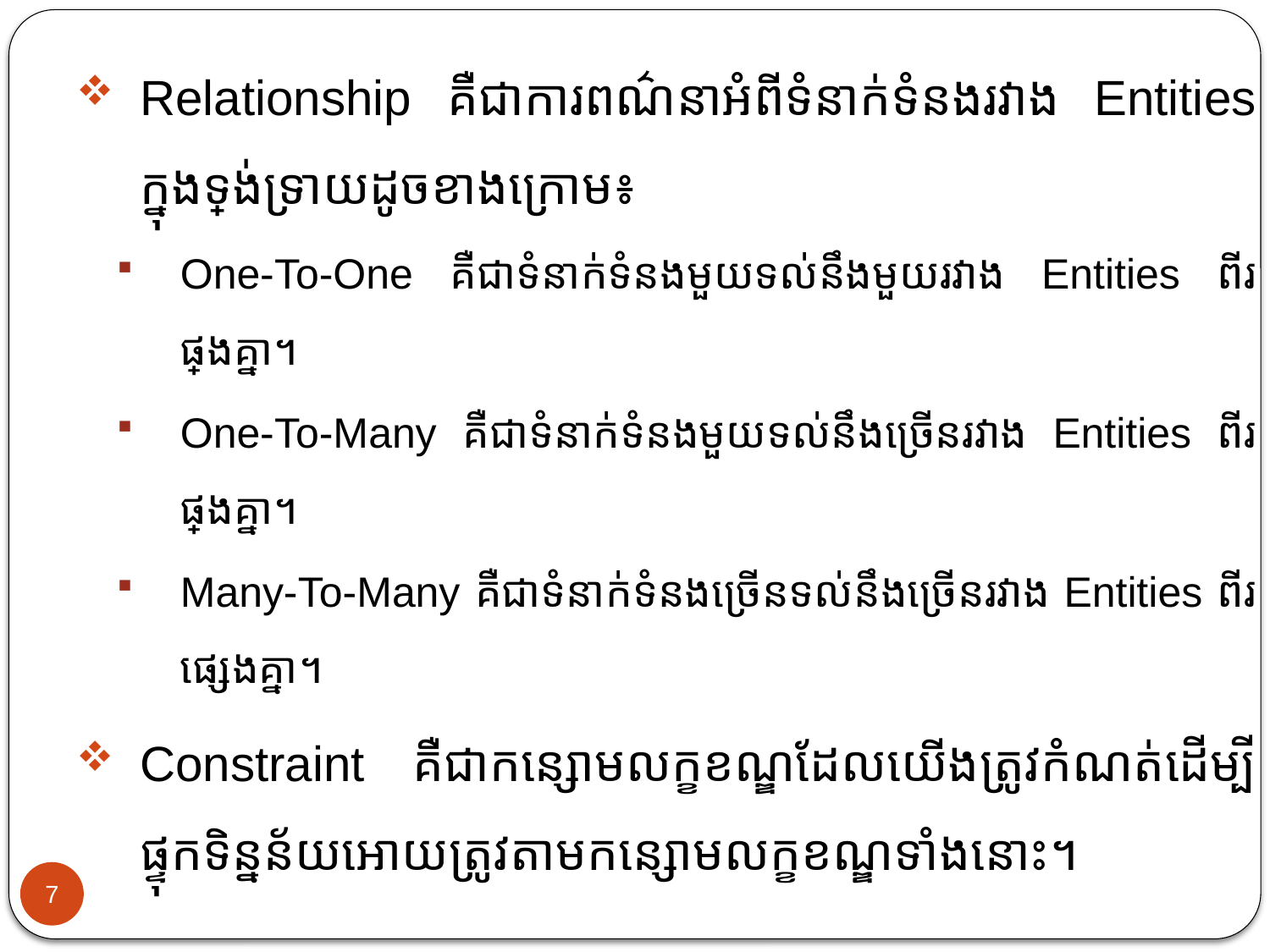

Relationship គឺជាការពណ៌នាអំពីទំនាក់ទំនងរវាង Entities ក្នុងទ្រង់ទ្រាយដូចខាងក្រោម៖
One-To-One គឺជាទំនាក់ទំនងមួយទល់នឹងមួយរវាង Entities ពីរផ្សេងគ្នា។
One-To-Many គឺជាទំនាក់ទំនងមួយទល់នឹងច្រើនរវាង Entities ពីរផ្សេងគ្នា។
Many-To-Many គឺជាទំនាក់ទំនងច្រើនទល់នឹងច្រើនរវាង Entities ពីរផ្សេងគ្នា។
Constraint គឺជាកន្សោមលក្ខខណ្ឌដែលយើងត្រូវកំណត់ដើម្បីផ្ទុកទិន្នន័យអោយត្រូវតាមកន្សោមលក្ខខណ្ឌទាំងនោះ។

7